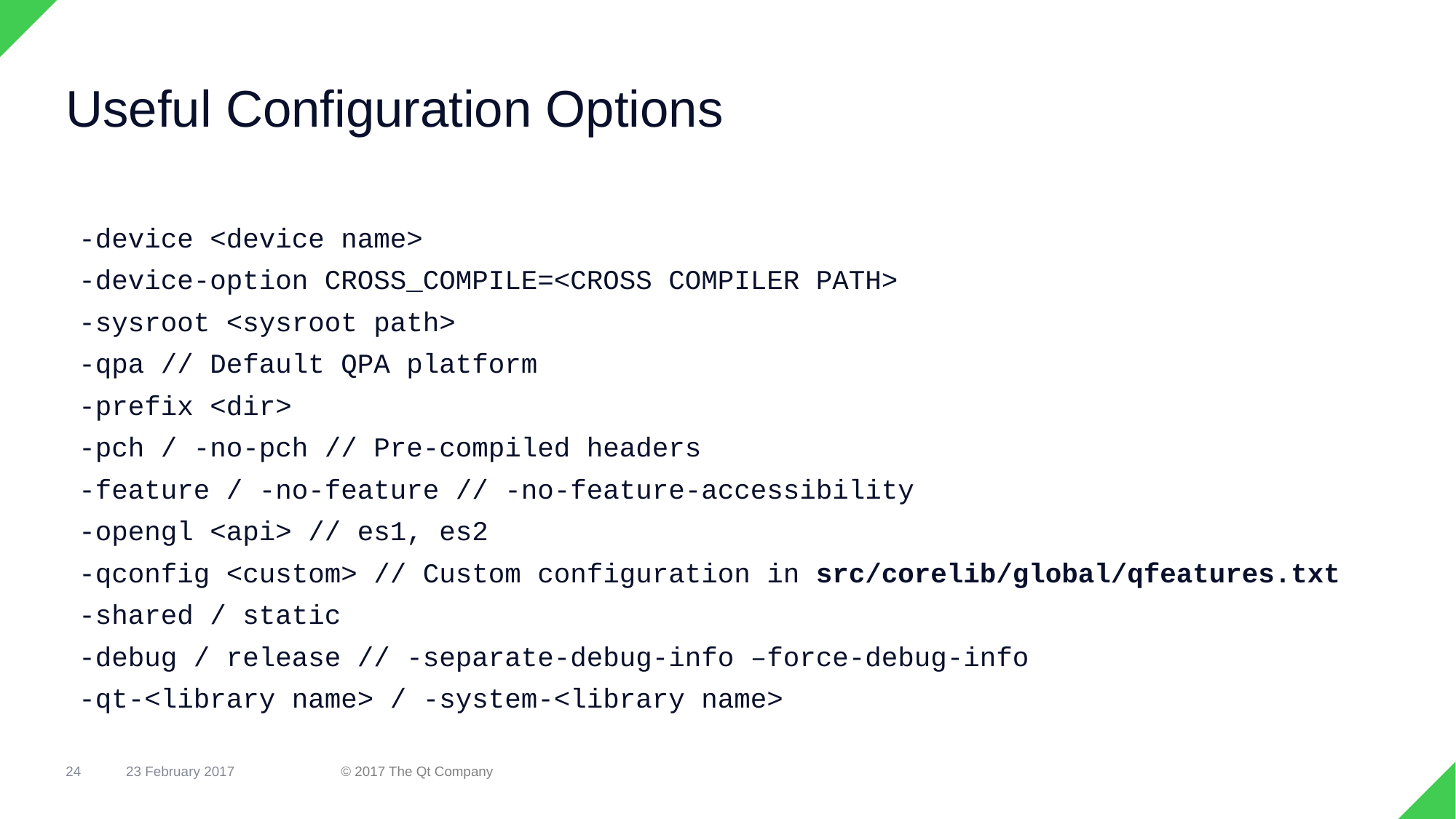

# Useful Configuration Options
-device <device name>
-device-option CROSS_COMPILE=<CROSS COMPILER PATH>
-sysroot <sysroot path>
-qpa // Default QPA platform
-prefix <dir>
-pch / -no-pch // Pre-compiled headers
-feature / -no-feature // -no-feature-accessibility
-opengl <api> // es1, es2
-qconfig <custom> // Custom configuration in src/corelib/global/qfeatures.txt
-shared / static
-debug / release // -separate-debug-info –force-debug-info
-qt-<library name> / -system-<library name>
23 February 2017
24
© 2017 The Qt Company